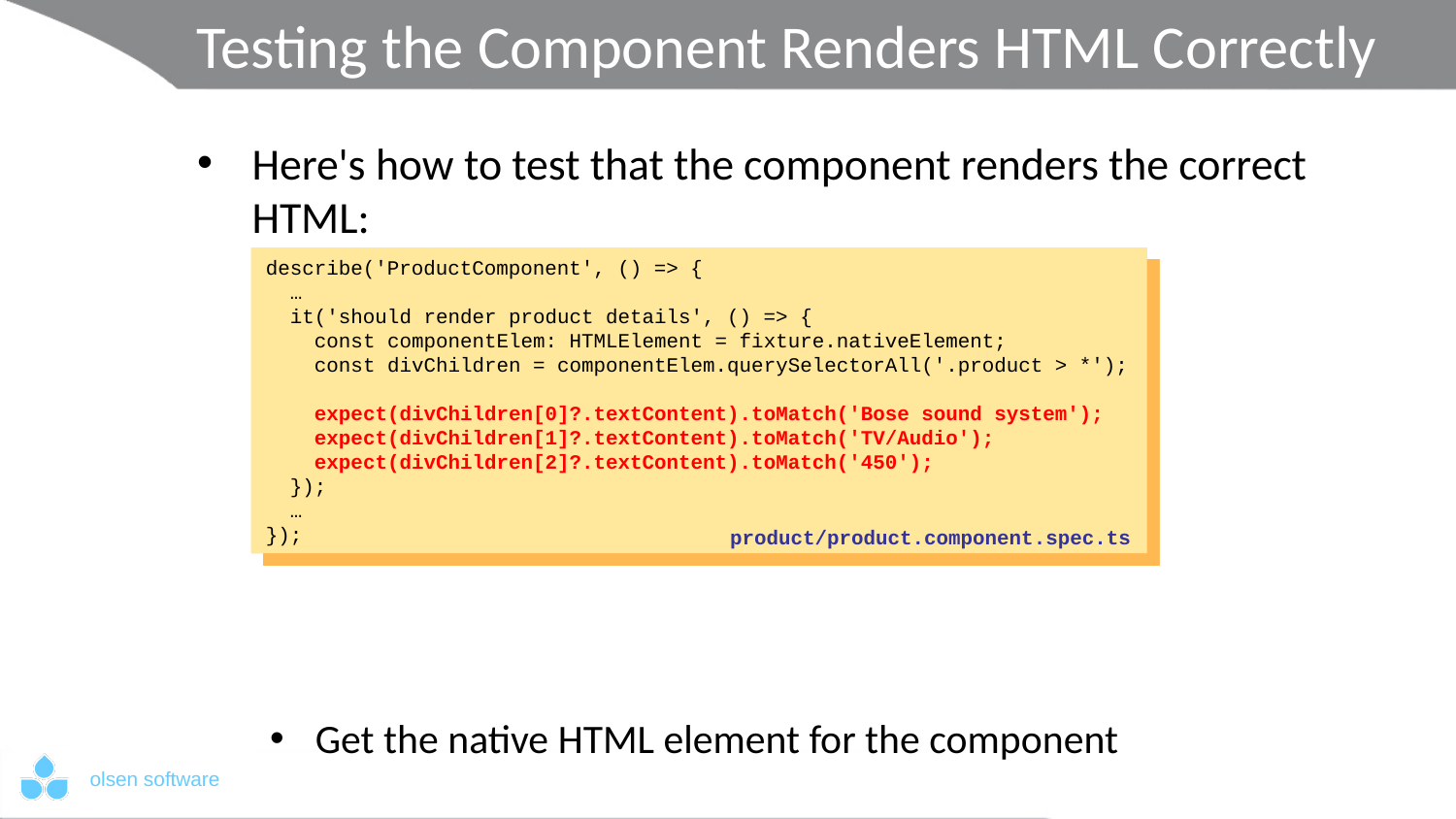

# Testing the Component Renders HTML Correctly
Here's how to test that the component renders the correct HTML:

Get the native HTML element for the component

Get all children of an element with class product

Assert the children display correct product info

describe('ProductComponent', () => {
  …
  it('should render product details', () => {
    const componentElem: HTMLElement = fixture.nativeElement;
    const divChildren = componentElem.querySelectorAll('.product > *');

    expect(divChildren[0]?.textContent).toMatch('Bose sound system');
    expect(divChildren[1]?.textContent).toMatch('TV/Audio');
    expect(divChildren[2]?.textContent).toMatch('450');
  });
  …
});
describe('ProductComponent', () => {
  …
  it('should render product details', () => {
    const componentElem: HTMLElement = fixture.nativeElement;
    const divChildren = componentElem.querySelectorAll('.product > *');

    expect(divChildren[0]?.textContent).toMatch('Bose sound system');
    expect(divChildren[1]?.textContent).toMatch('TV/Audio');
    expect(divChildren[2]?.textContent).toMatch('450');
  });
  …
});
describe('ProductComponent', () => {
  …
  it('should render product details', () => {
    const componentElem: HTMLElement = fixture.nativeElement;
    const divChildren = componentElem.querySelectorAll('.product > *');

    expect(divChildren[0]?.textContent).toMatch('Bose sound system');
    expect(divChildren[1]?.textContent).toMatch('TV/Audio');
    expect(divChildren[2]?.textContent).toMatch('450');
  });
  …
});
describe('ProductComponent', () => {
  …
  it('should render product details', () => {
    const componentElem: HTMLElement = fixture.nativeElement;
    const divChildren = componentElem.querySelectorAll('.product > *');

    expect(divChildren[0]?.textContent).toMatch('Bose sound system');
    expect(divChildren[1]?.textContent).toMatch('TV/Audio');
    expect(divChildren[2]?.textContent).toMatch('450');
  });
  …
});
product/product.component.spec.ts